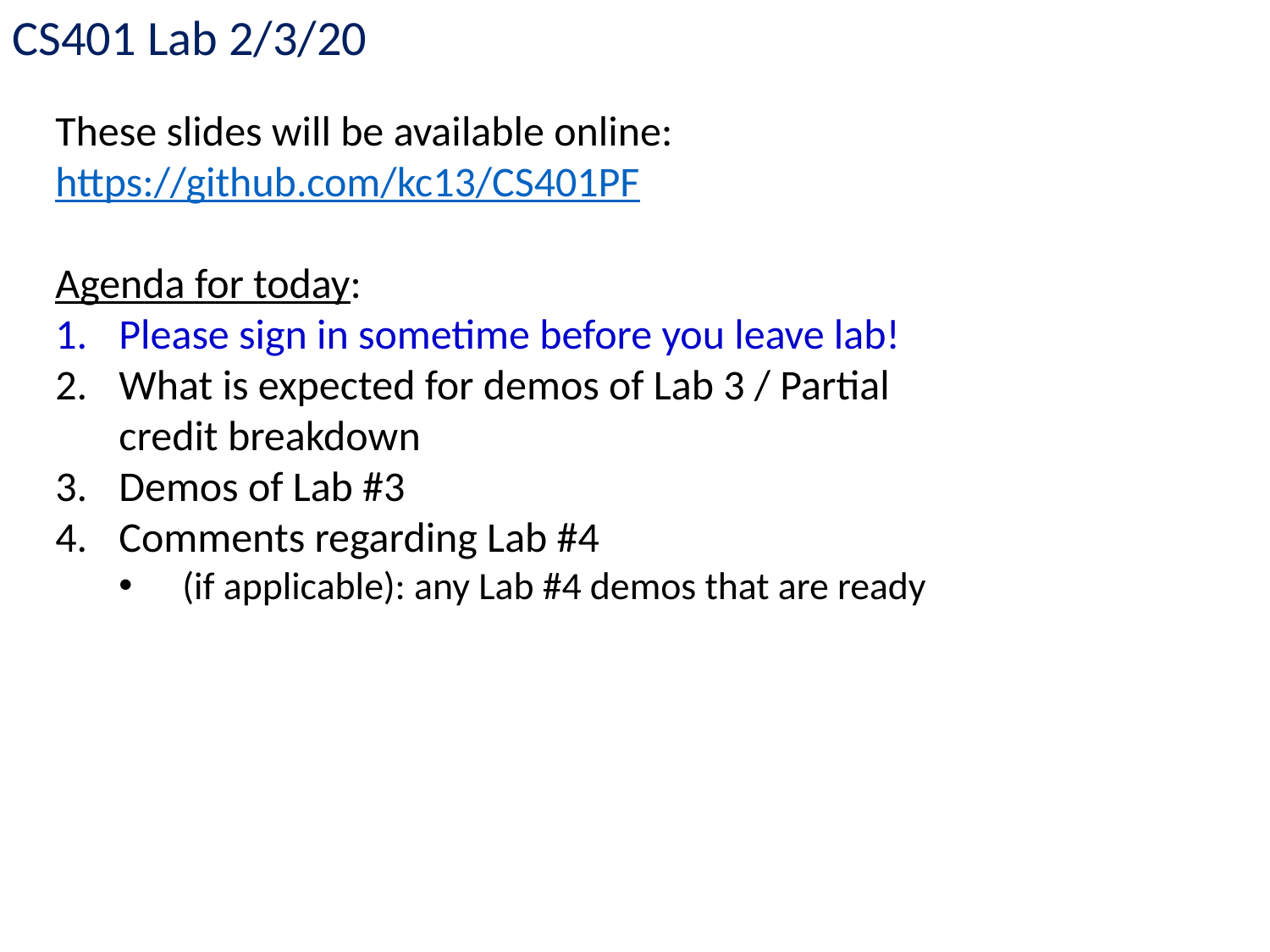

CS401 Lab 2/3/20
These slides will be available online:
https://github.com/kc13/CS401PF

Agenda for today:
Please sign in sometime before you leave lab!
What is expected for demos of Lab 3 / Partial credit breakdown
Demos of Lab #3
Comments regarding Lab #4
(if applicable): any Lab #4 demos that are ready